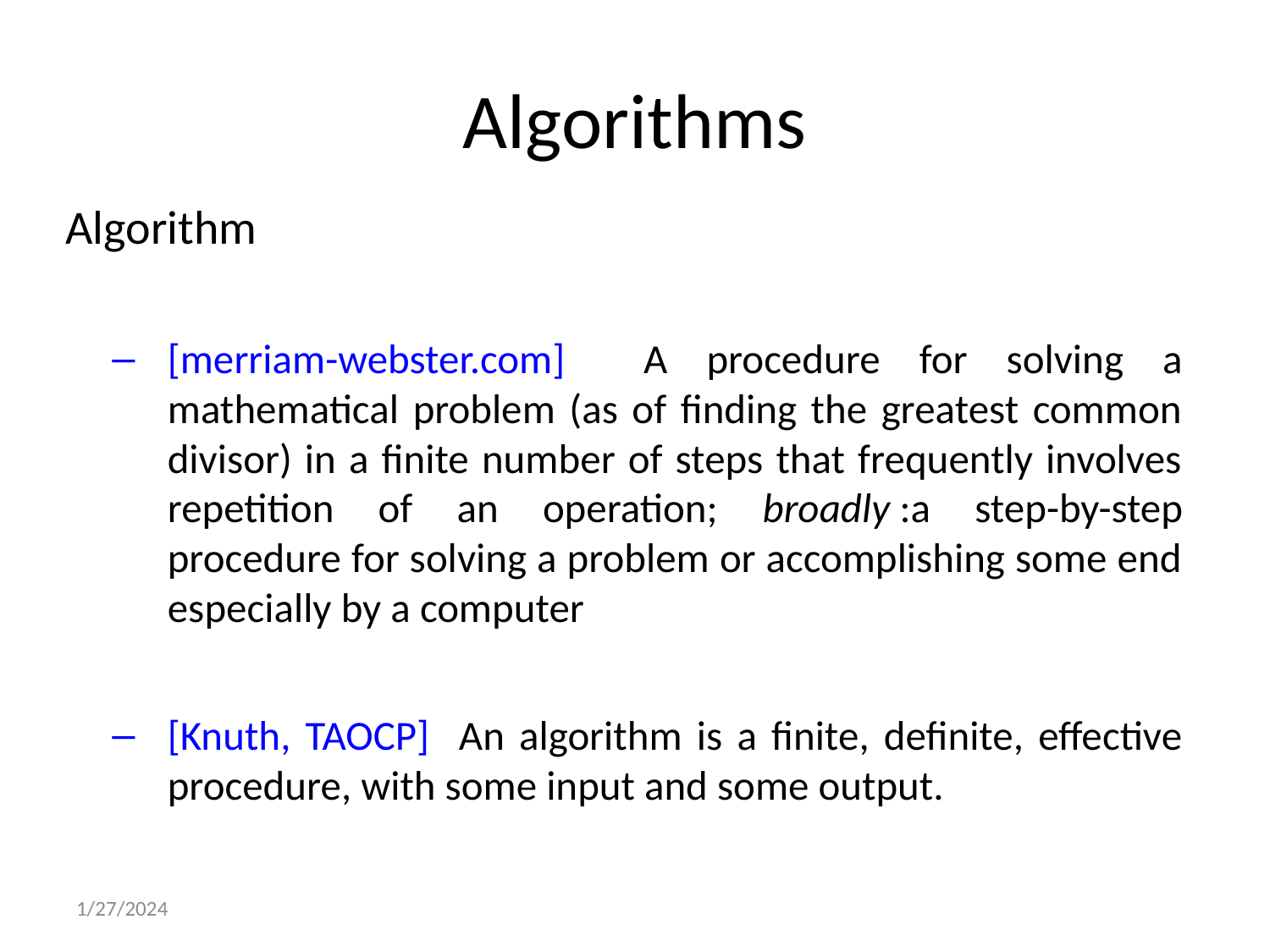

# Algorithms
Algorithm

[merriam-webster.com]  A procedure for solving a mathematical problem (as of finding the greatest common divisor) in a finite number of steps that frequently involves repetition of an operation; broadly :a step-by-step procedure for solving a problem or accomplishing some end especially by a computer

[Knuth, TAOCP]  An algorithm is a finite, definite, effective procedure, with some input and some output.
1/27/2024